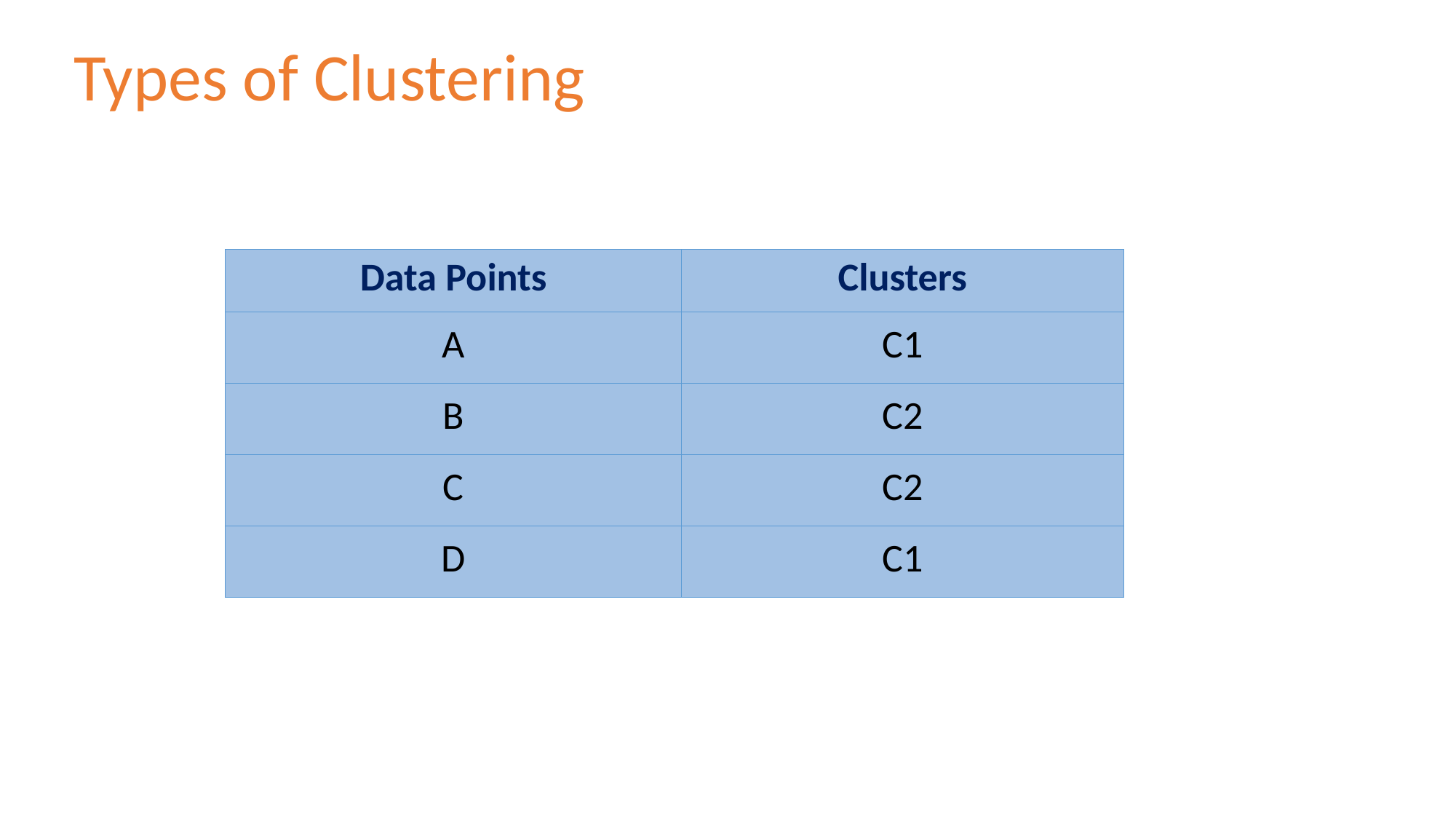

# Types of Clustering
| Data Points | Clusters |
| --- | --- |
| A | C1 |
| B | C2 |
| C | C2 |
| D | C1 |